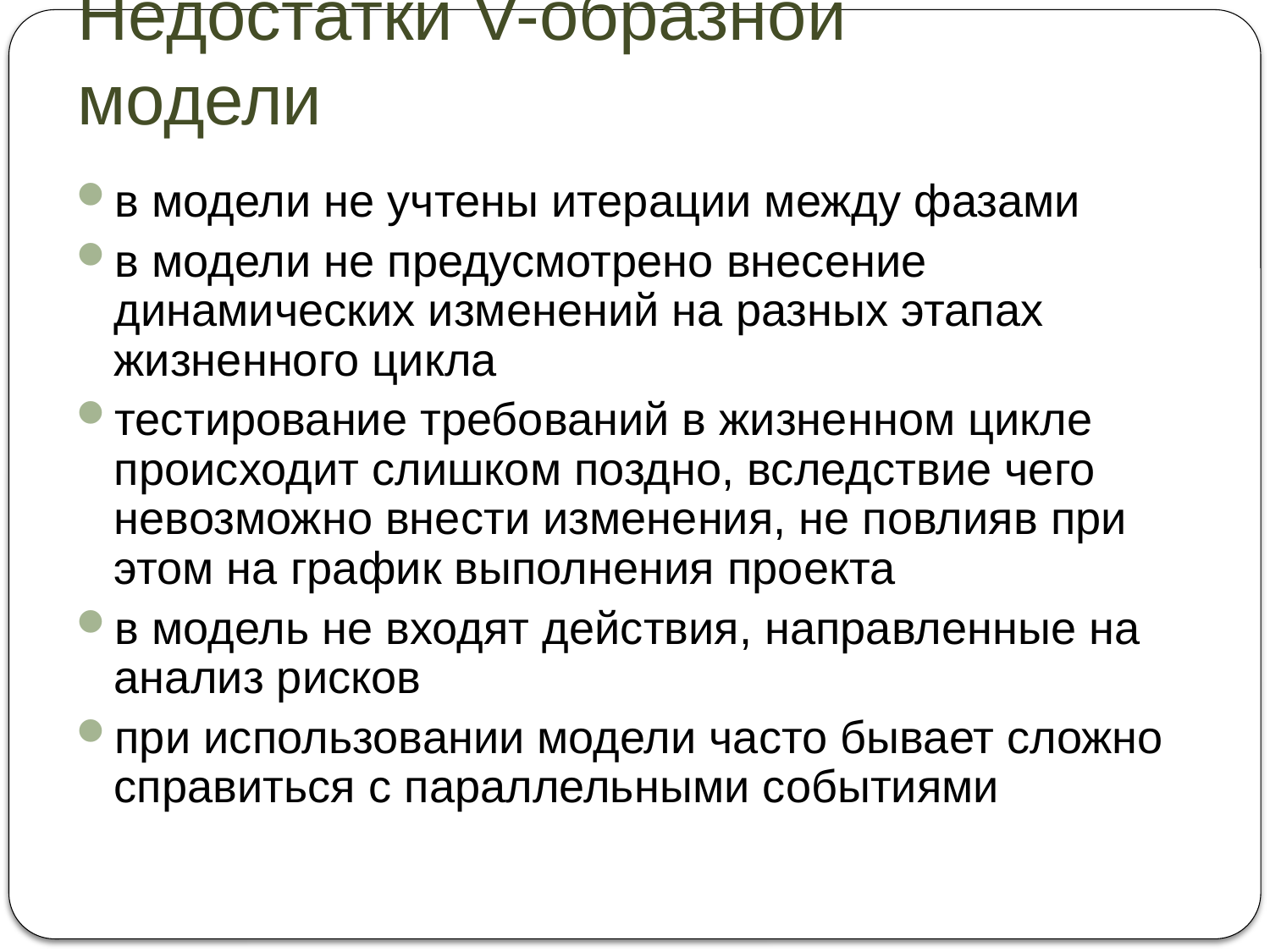

# Недостатки V-образной модели
в модели не учтены итерации между фазами
в модели не предусмотрено внесение динамических изменений на разных этапах жизненного цикла
тестирование требований в жизненном цикле происходит слишком поздно, вследствие чего невозможно внести изменения, не повлияв при этом на график выполнения проекта
в модель не входят действия, направленные на анализ рисков
при использовании модели часто бывает сложно справиться с параллельными событиями